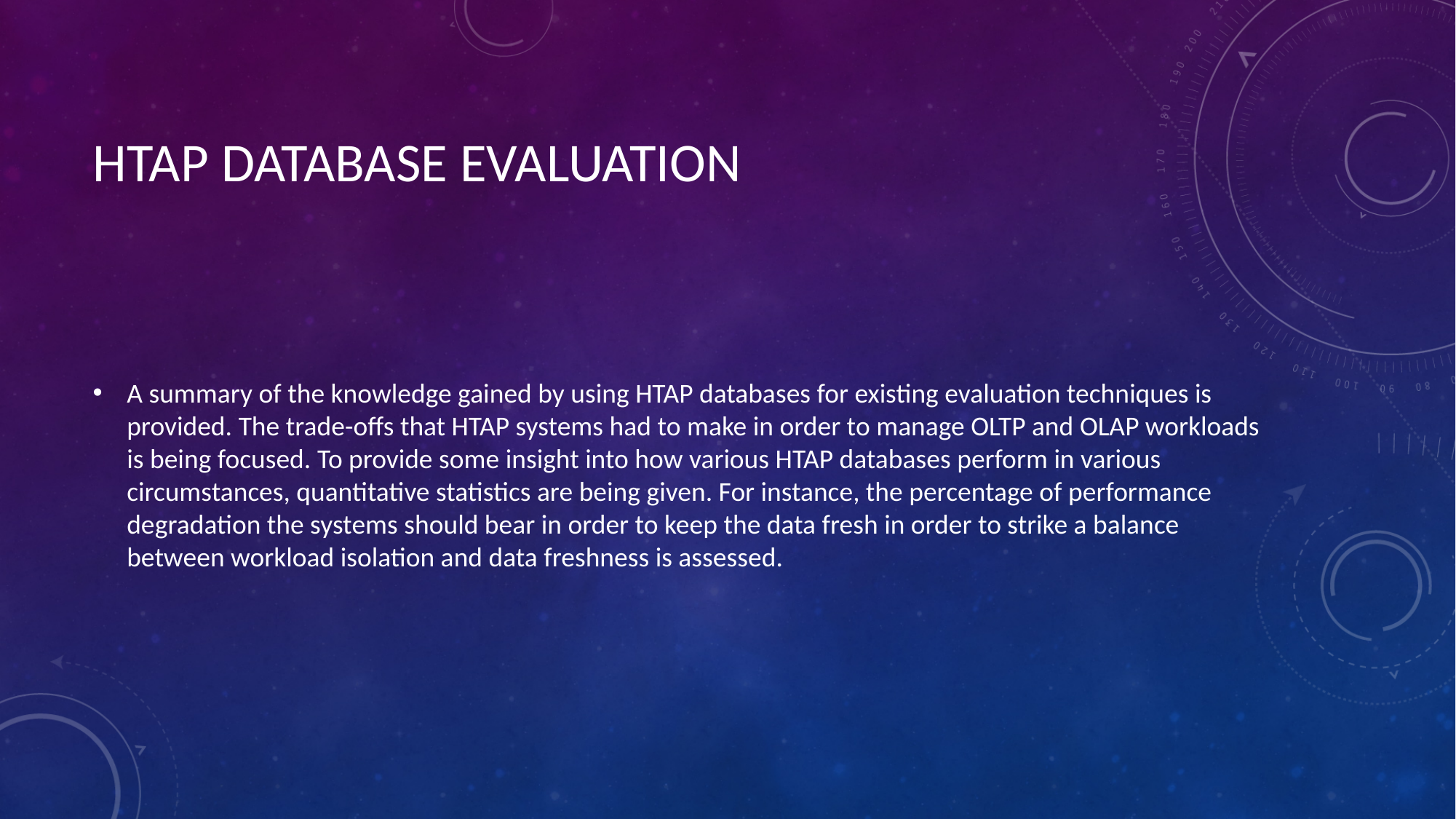

# HTAP Database Evaluation
A summary of the knowledge gained by using HTAP databases for existing evaluation techniques is provided. The trade-offs that HTAP systems had to make in order to manage OLTP and OLAP workloads is being focused. To provide some insight into how various HTAP databases perform in various circumstances, quantitative statistics are being given. For instance, the percentage of performance degradation the systems should bear in order to keep the data fresh in order to strike a balance between workload isolation and data freshness is assessed.